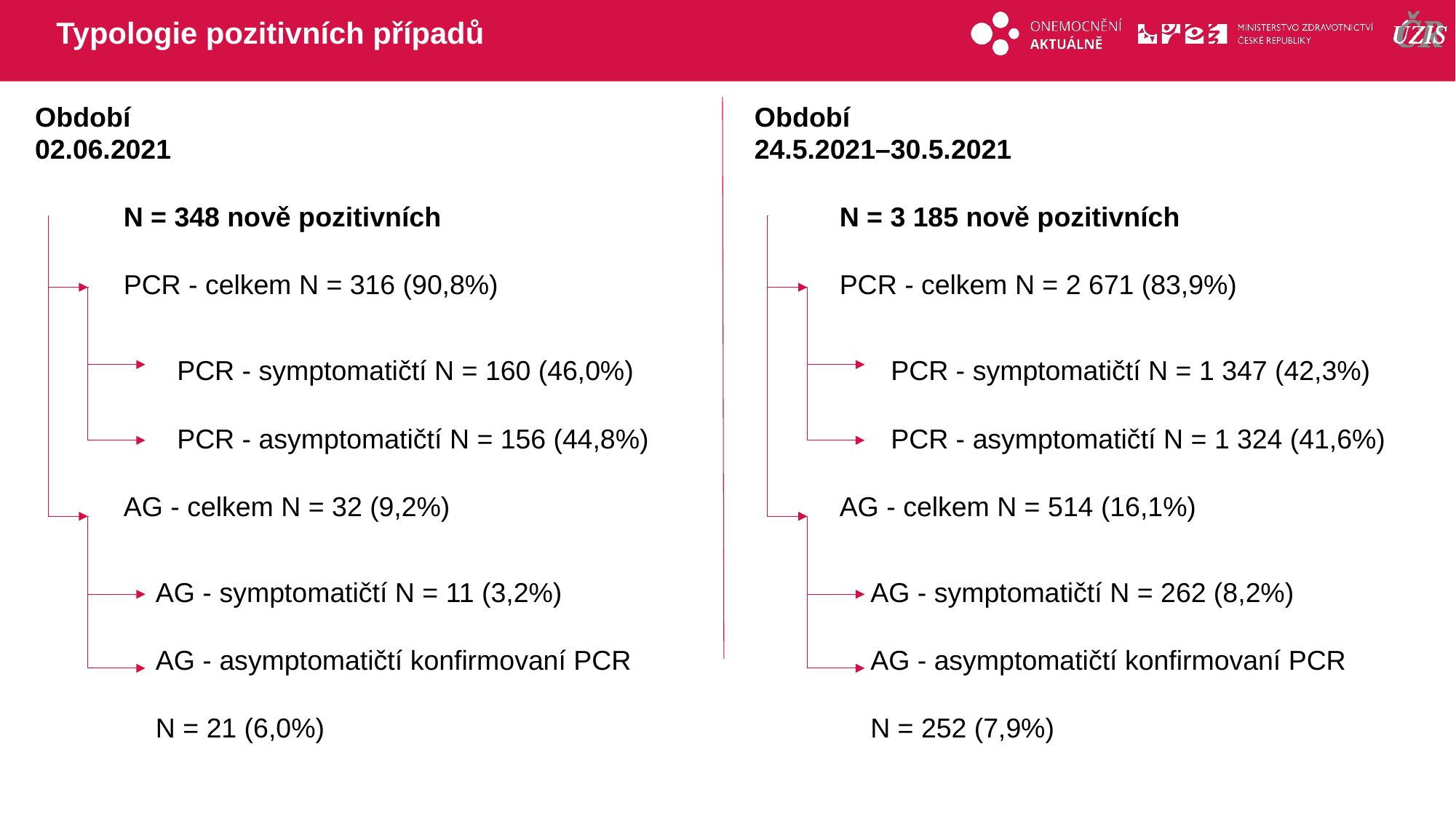

# Typologie pozitivních případů
| Období |  |  |  |
| --- | --- | --- | --- |
| 02.06.2021 |  |  |  |
|  | N = 348 nově pozitivních | N = 9 066 nově pozitivních |  |
|  | PCR - celkem N = 316 (90,8%) | PCR - celkem N = 7 725 (85,2%) | PCR - celkem N = 7 725 (85,2%) |
|  |  | PCR - symptomatičtí N = 4 618 (50,9%) | PCR - symptomatičtí N = 160 (46,0%) |
|  |  | PCR - asymptomatičtí N = 3 107 (34,3%) | PCR - asymptomatičtí N = 156 (44,8%) |
|  | AG - celkem N = 32 (9,2%) | AG - celkem N = 1 341 (14,8%) |  |
|  |  | AG - symptomatičtí N = 11 (3,2%) |  |
|  |  | AG - asymptomatičtí konfirmovaní PCR |  |
|  |  | N = 21 (6,0%) |  |
| Období |  |  |  |
| --- | --- | --- | --- |
| 24.5.2021–30.5.2021 |  |  |  |
|  | N = 3 185 nově pozitivních | N = 9 066 nově pozitivních |  |
|  | PCR - celkem N = 2 671 (83,9%) | PCR - celkem N = 7 725 (85,2%) | PCR - celkem N = 7 725 (85,2%) |
|  |  | PCR - symptomatičtí N = 4 618 (50,9%) | PCR - symptomatičtí N = 1 347 (42,3%) |
|  |  | PCR - asymptomatičtí N = 3 107 (34,3%) | PCR - asymptomatičtí N = 1 324 (41,6%) |
|  | AG - celkem N = 514 (16,1%) | AG - celkem N = 1 341 (14,8%) |  |
|  |  | AG - symptomatičtí N = 262 (8,2%) |  |
|  |  | AG - asymptomatičtí konfirmovaní PCR |  |
|  |  | N = 252 (7,9%) |  |